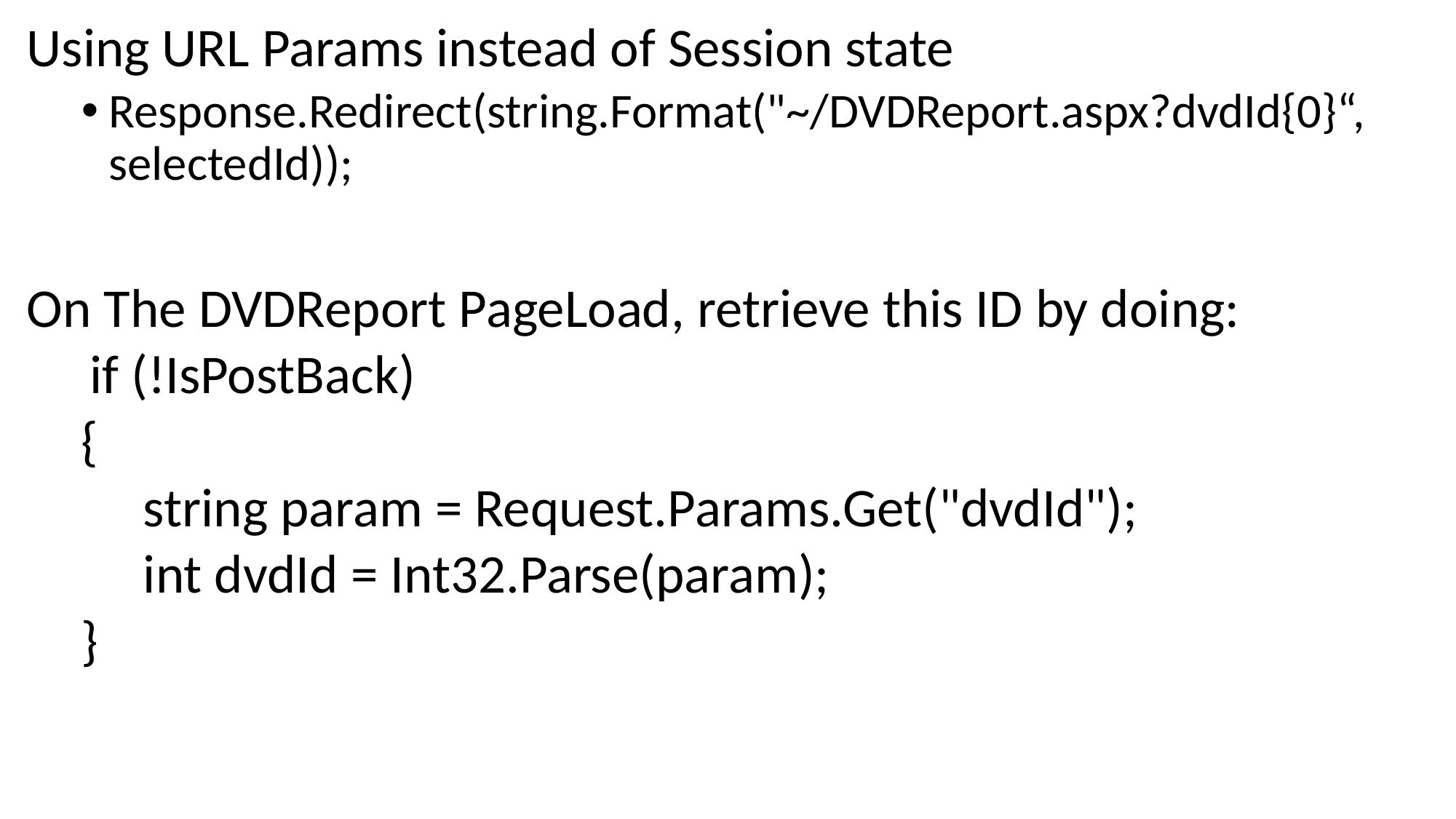

Using URL Params instead of Session state
Response.Redirect(string.Format("~/DVDReport.aspx?dvdId{0}“, selectedId));

On The DVDReport PageLoad, retrieve this ID by doing:
 if (!IsPostBack)
{
     string param = Request.Params.Get("dvdId");
     int dvdId = Int32.Parse(param);
}